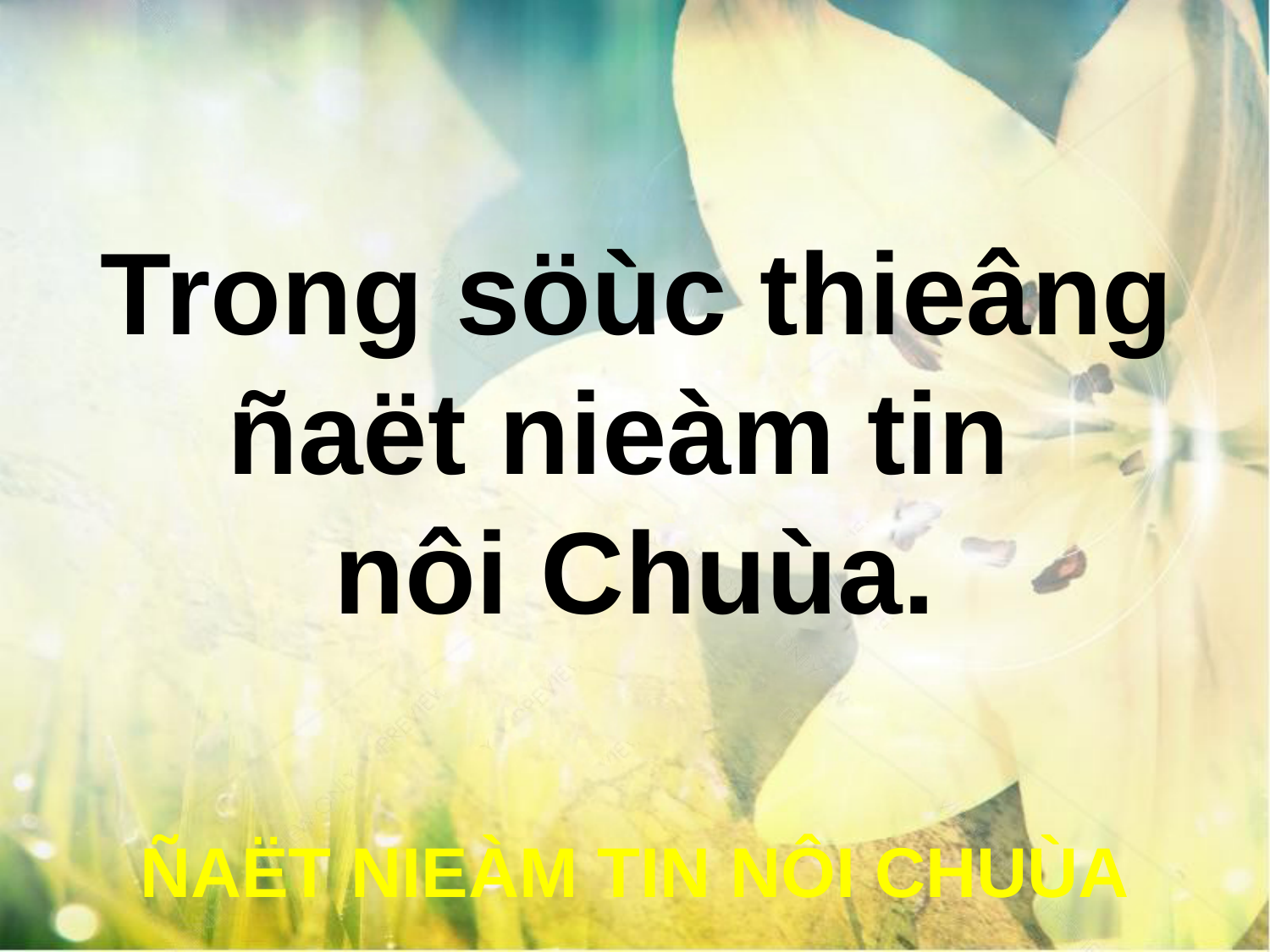

Trong söùc thieâng
ñaët nieàm tin
nôi Chuùa.
ÑAËT NIEÀM TIN NÔI CHUÙA